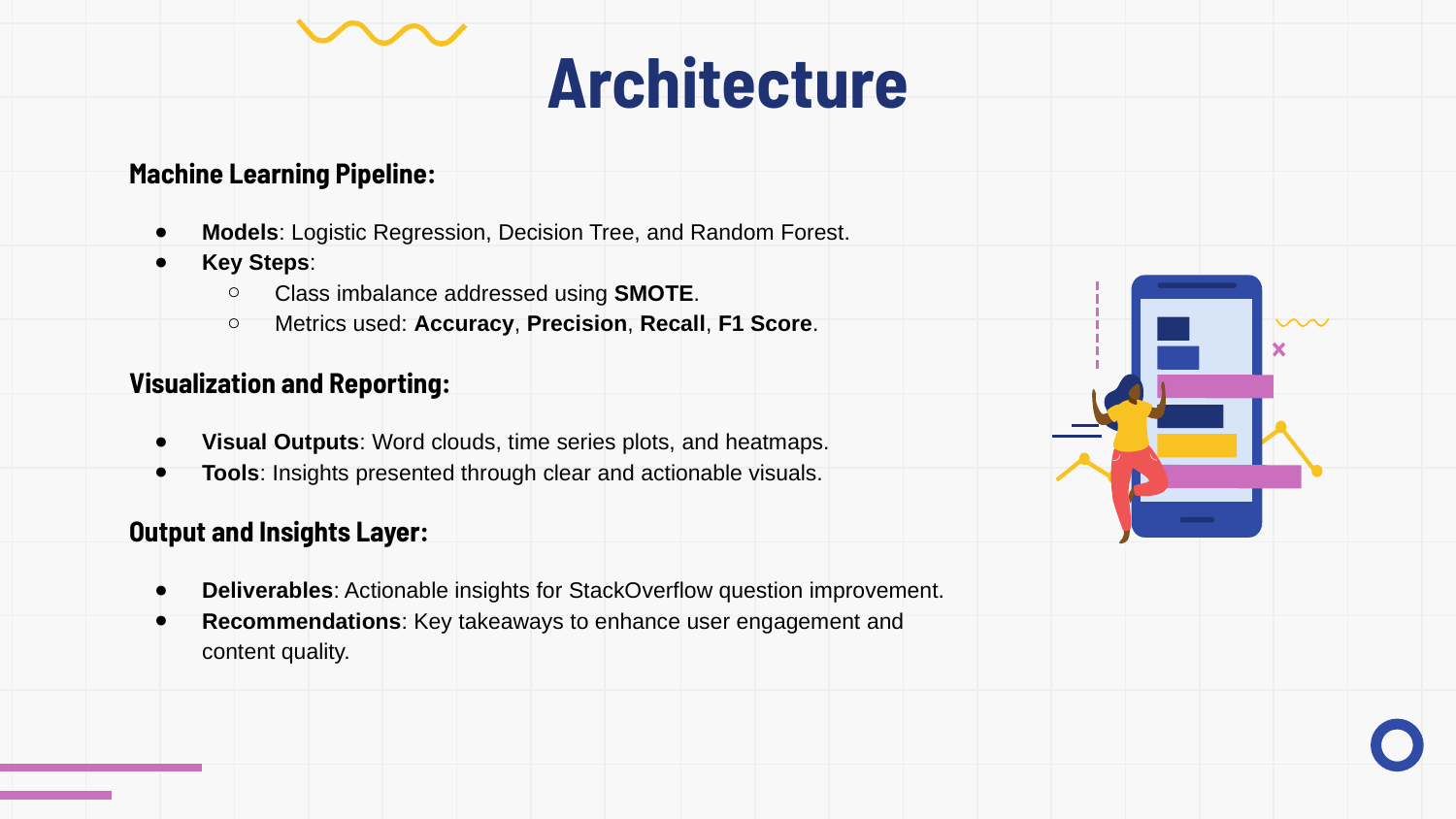

# Architecture

Machine Learning Pipeline:
Models: Logistic Regression, Decision Tree, and Random Forest.
Key Steps:
Class imbalance addressed using SMOTE.
Metrics used: Accuracy, Precision, Recall, F1 Score.
Visualization and Reporting:
Visual Outputs: Word clouds, time series plots, and heatmaps.
Tools: Insights presented through clear and actionable visuals.
Output and Insights Layer:
Deliverables: Actionable insights for StackOverflow question improvement.
Recommendations: Key takeaways to enhance user engagement and content quality.